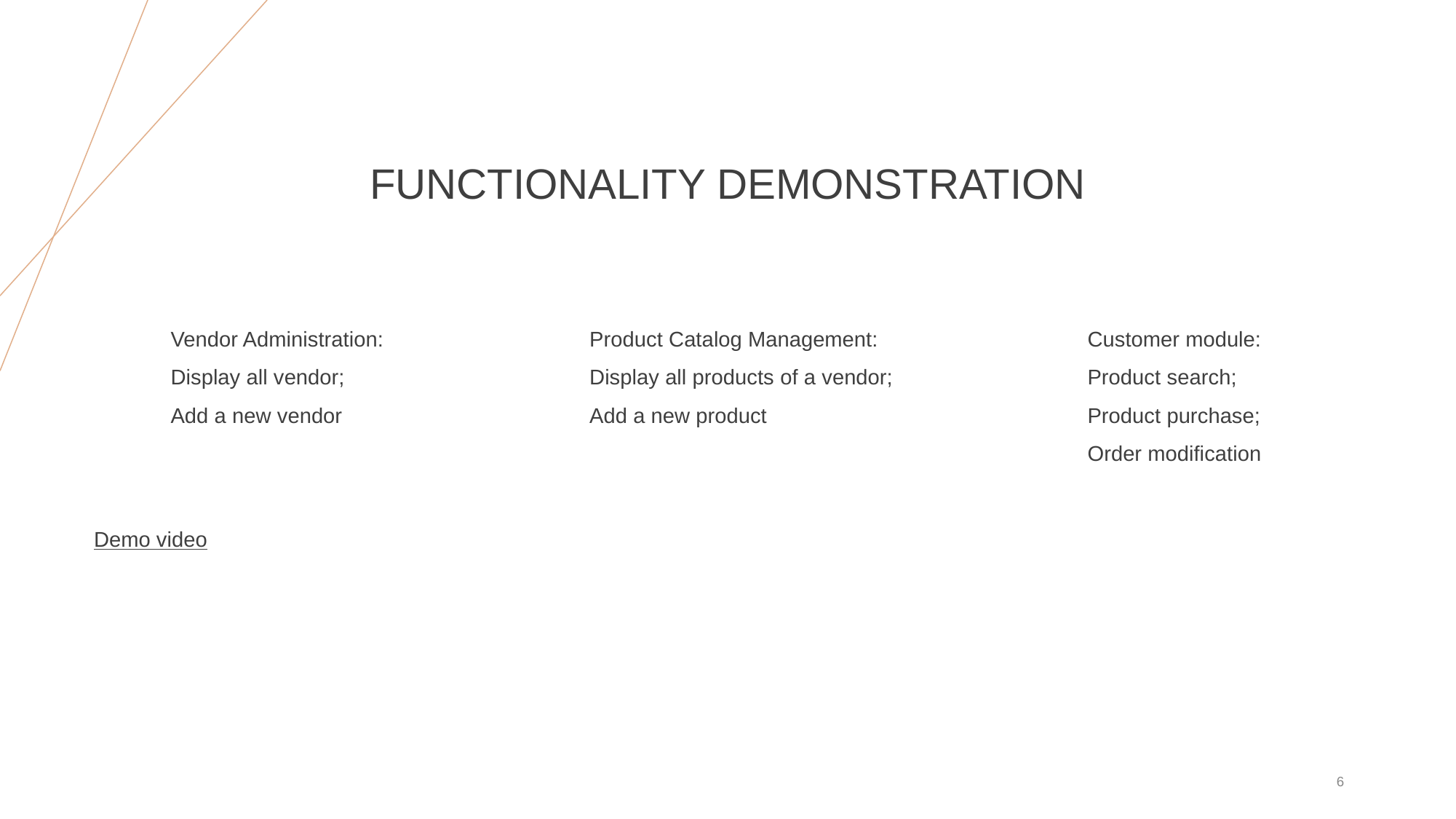

# FUNCTIONALITY DEMONSTRATION
Vendor Administration:
Display all vendor;
Add a new vendor
Product Catalog Management:
Display all products of a vendor;
Add a new product
Customer module:
Product search;
Product purchase;
Order modification
Demo video
6